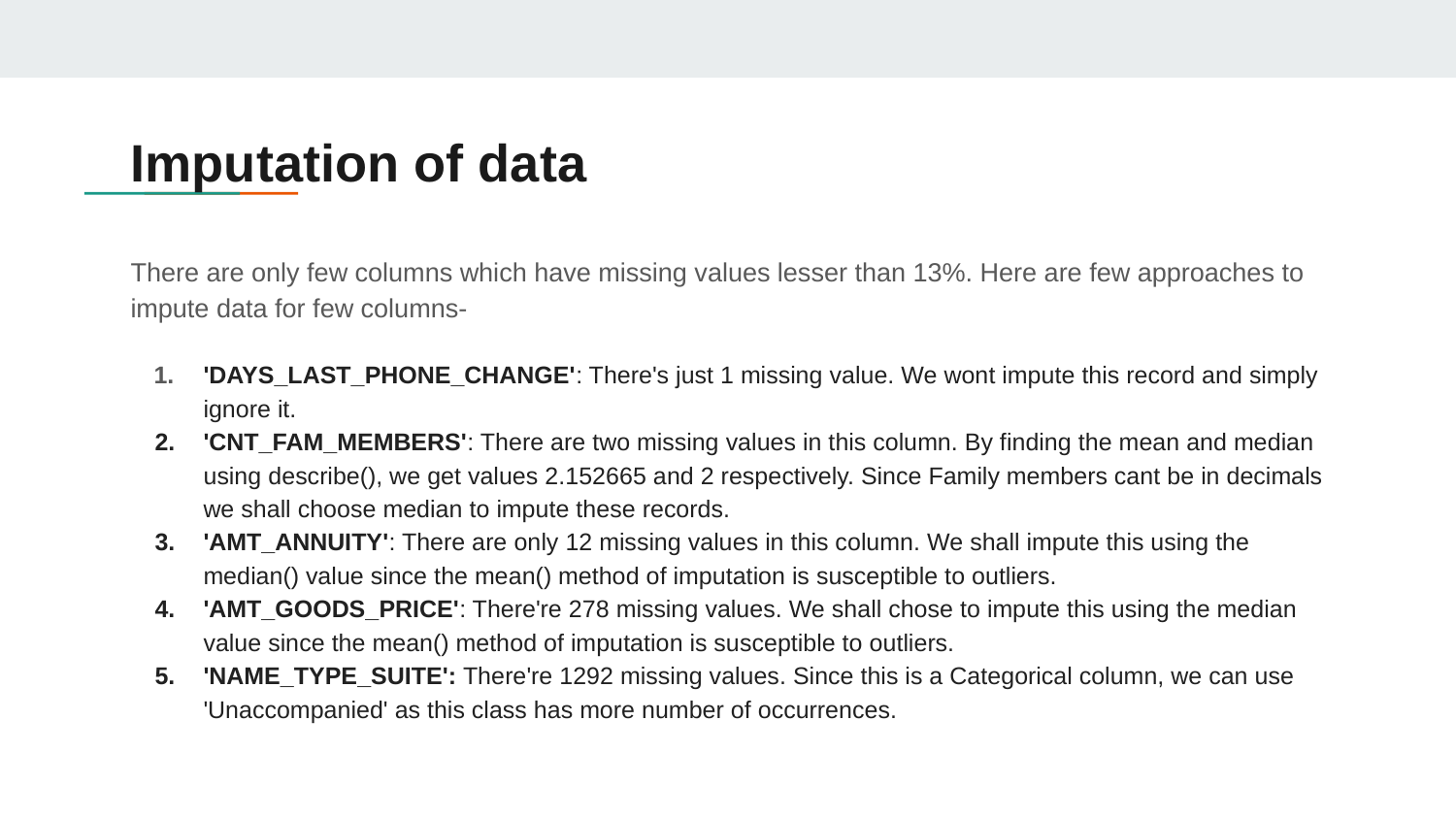

# Imputation of data
There are only few columns which have missing values lesser than 13%. Here are few approaches to impute data for few columns-
'DAYS_LAST_PHONE_CHANGE': There's just 1 missing value. We wont impute this record and simply ignore it.
'CNT_FAM_MEMBERS': There are two missing values in this column. By finding the mean and median using describe(), we get values 2.152665 and 2 respectively. Since Family members cant be in decimals we shall choose median to impute these records.
'AMT_ANNUITY': There are only 12 missing values in this column. We shall impute this using the median() value since the mean() method of imputation is susceptible to outliers.
'AMT_GOODS_PRICE': There're 278 missing values. We shall chose to impute this using the median value since the mean() method of imputation is susceptible to outliers.
'NAME_TYPE_SUITE': There're 1292 missing values. Since this is a Categorical column, we can use 'Unaccompanied' as this class has more number of occurrences.